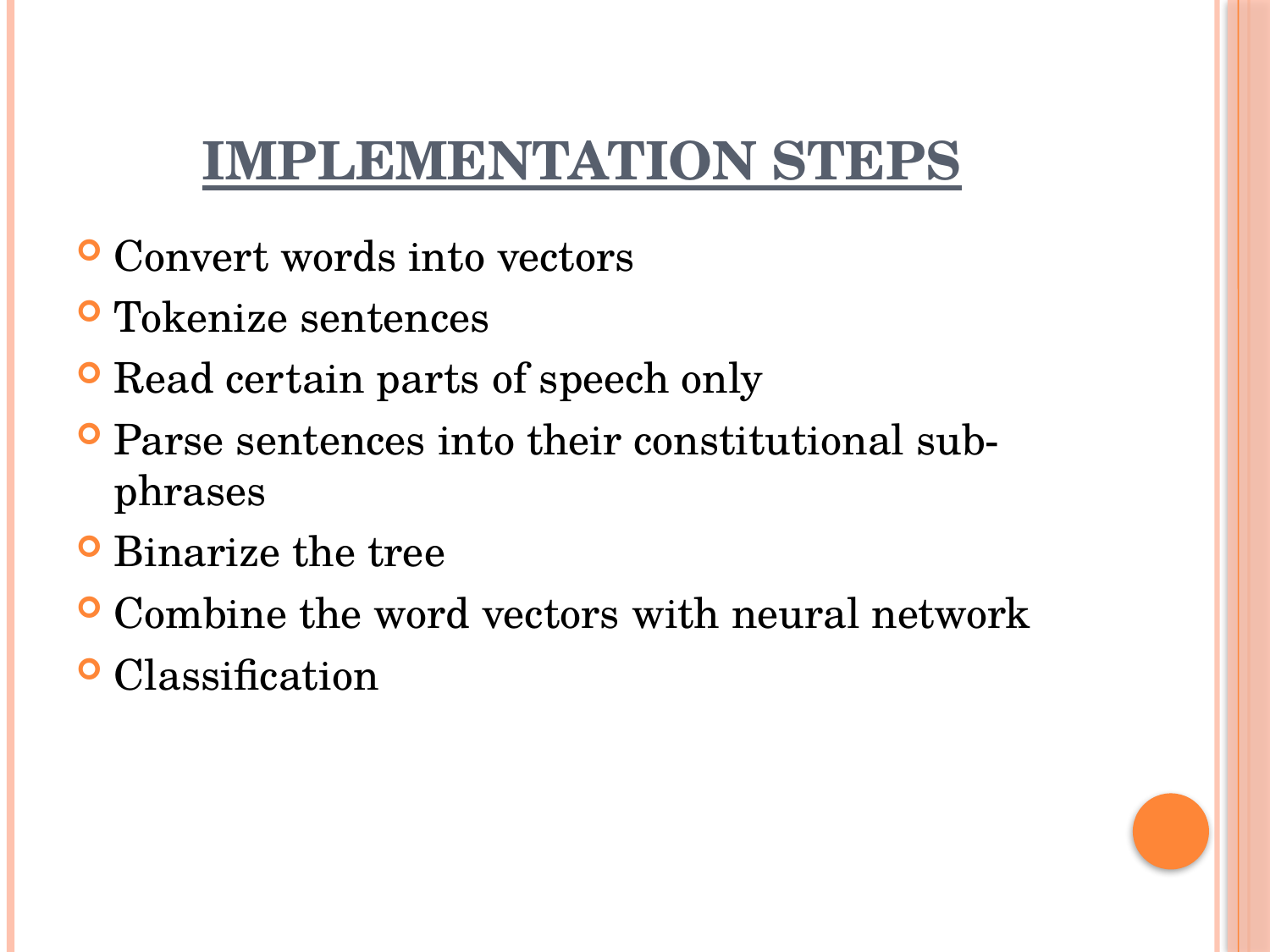

# IMPLEMENTATION STEPS
Convert words into vectors
Tokenize sentences
Read certain parts of speech only
Parse sentences into their constitutional sub-phrases
Binarize the tree
Combine the word vectors with neural network
Classification